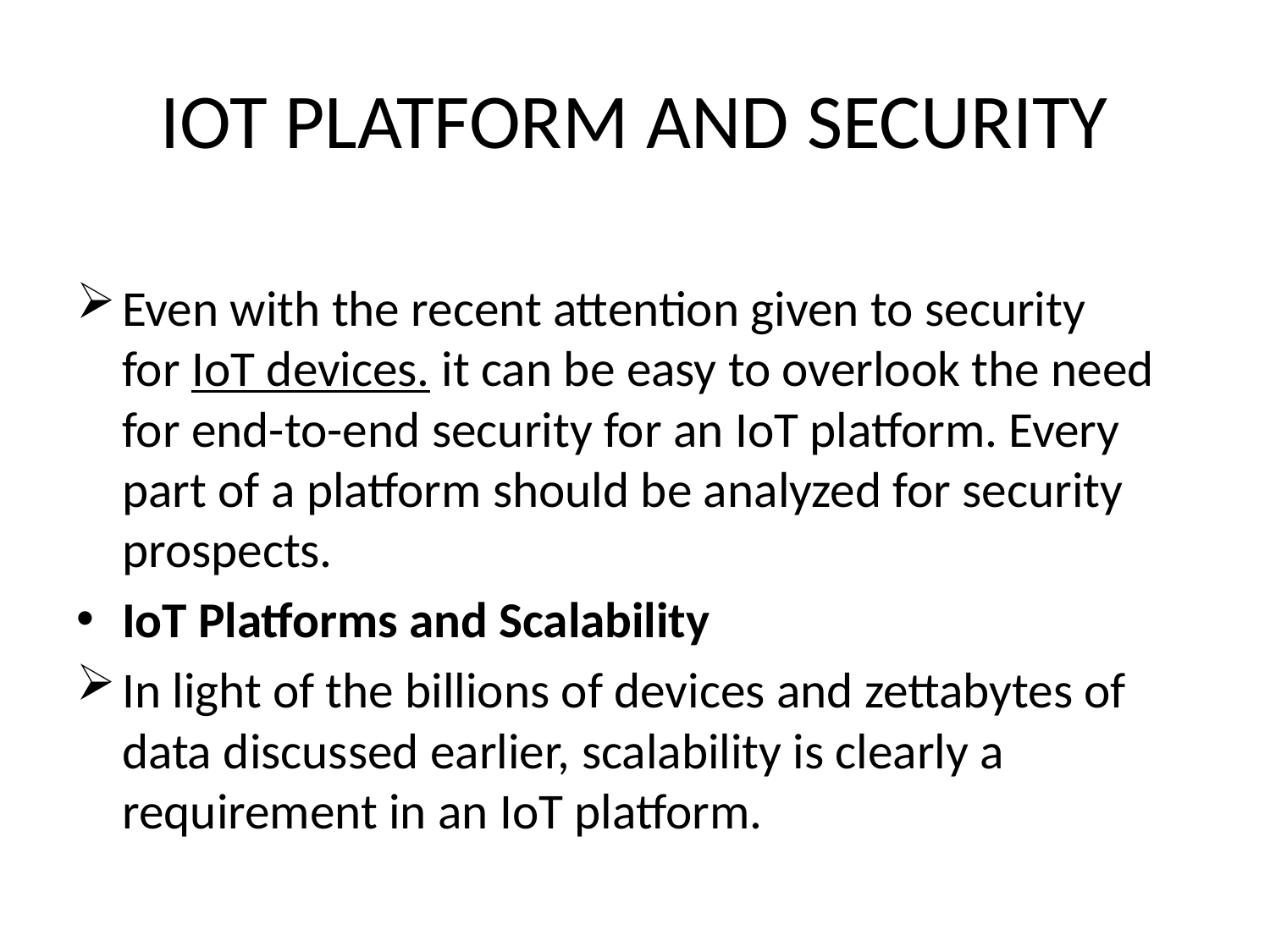

# IOT PLATFORM AND SECURITY

Even with the recent attention given to security for IoT devices. it can be easy to overlook the need for end-to-end security for an IoT platform. Every part of a platform should be analyzed for security prospects.
IoT Platforms and Scalability
In light of the billions of devices and zettabytes of data discussed earlier, scalability is clearly a requirement in an IoT platform.